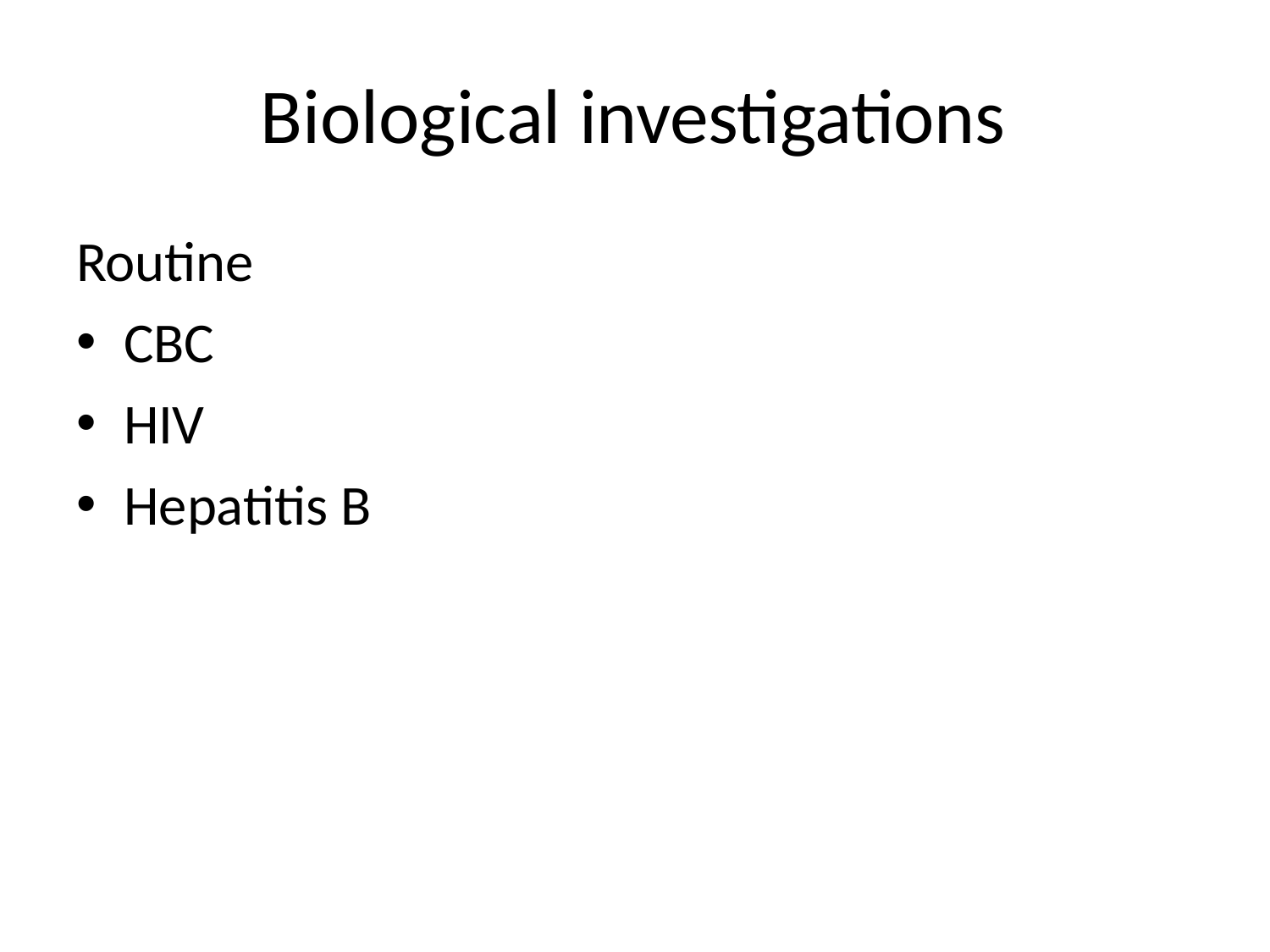

# Biological investigations
Routine
CBC
HIV
Hepatitis B